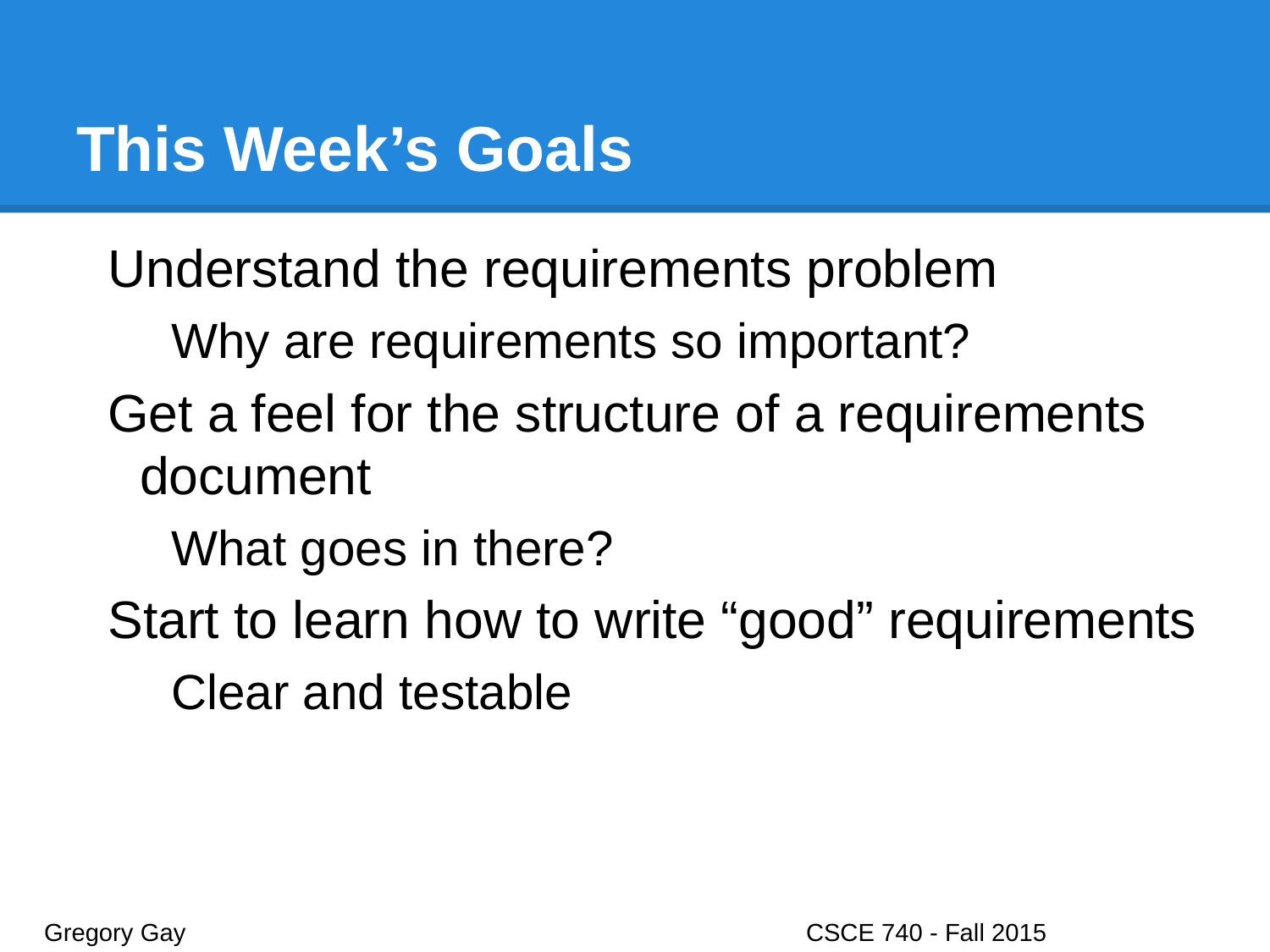

# This Week’s Goals
Understand the requirements problem
Why are requirements so important?
Get a feel for the structure of a requirements document
What goes in there?
Start to learn how to write “good” requirements
Clear and testable

Gregory Gay					CSCE 740 - Fall 2015								2